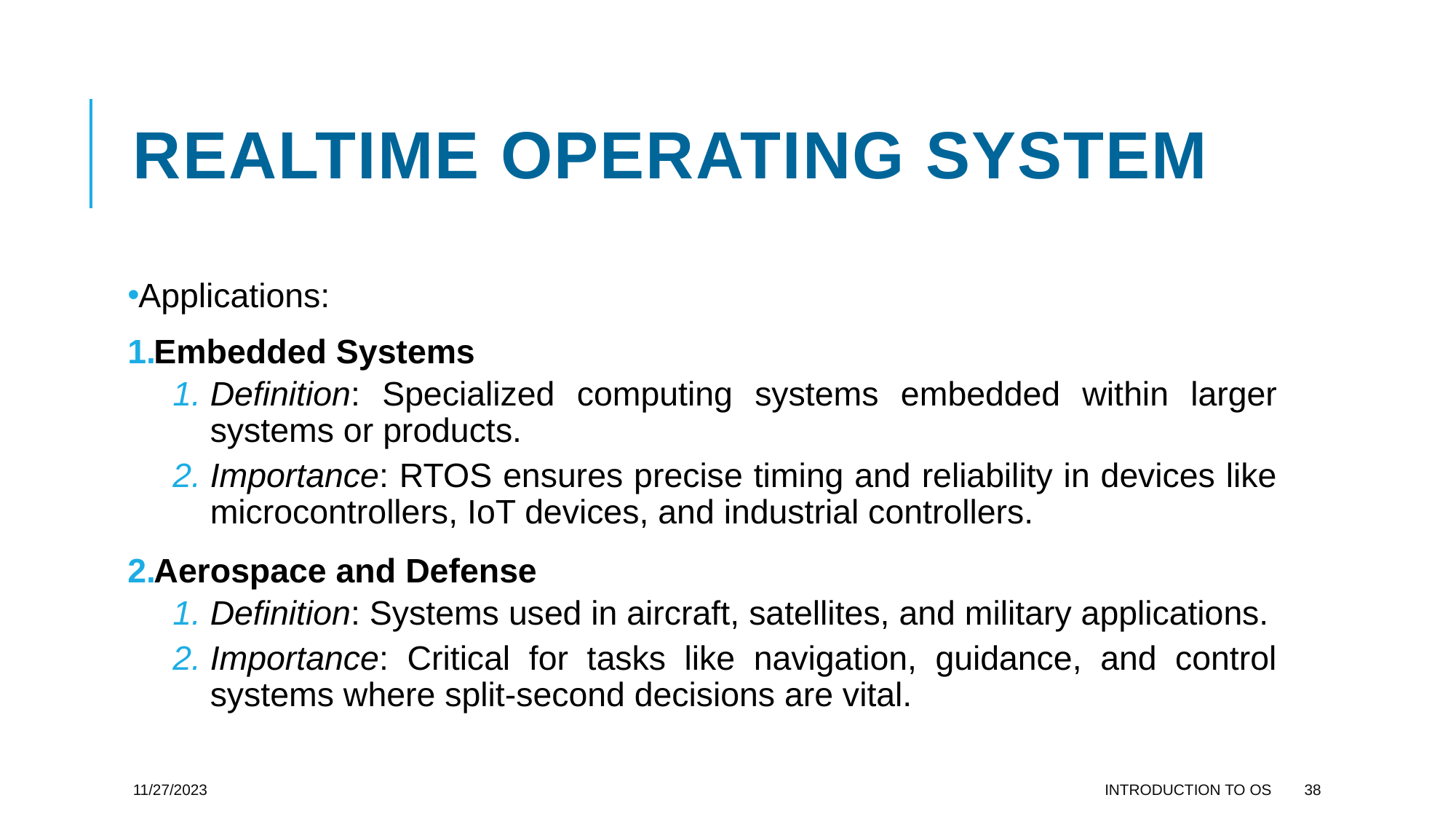

# Realtime operating system
Applications:
Embedded Systems
Definition: Specialized computing systems embedded within larger systems or products.
Importance: RTOS ensures precise timing and reliability in devices like microcontrollers, IoT devices, and industrial controllers.
Aerospace and Defense
Definition: Systems used in aircraft, satellites, and military applications.
Importance: Critical for tasks like navigation, guidance, and control systems where split-second decisions are vital.

11/27/2023
Introduction to OS
38